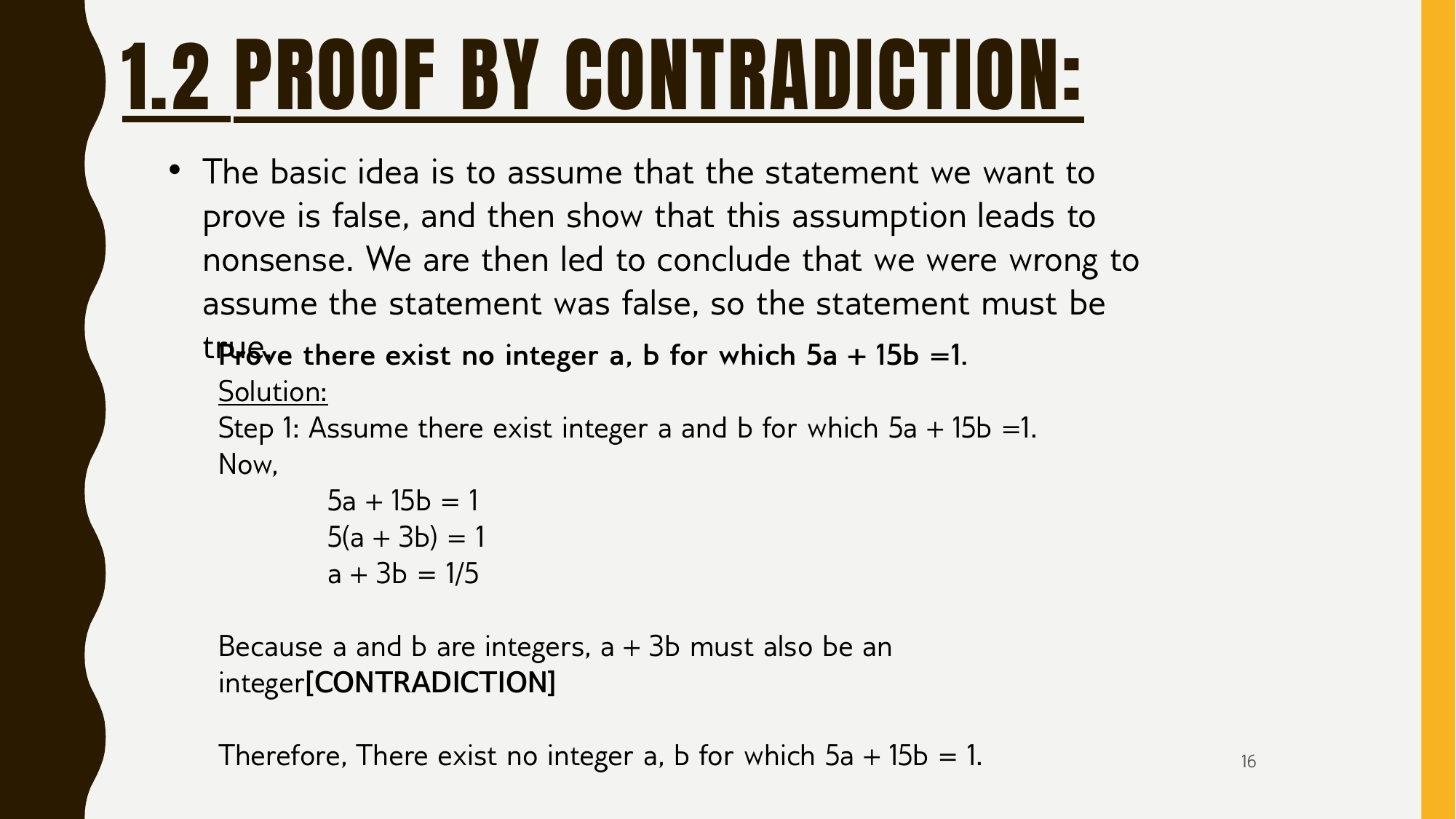

# 1.2 Proof by Contradiction:
The basic idea is to assume that the statement we want to prove is false, and then show that this assumption leads to nonsense. We are then led to conclude that we were wrong to assume the statement was false, so the statement must be true.
Prove there exist no integer a, b for which 5a + 15b =1.
Solution:
Step 1: Assume there exist integer a and b for which 5a + 15b =1.
Now,
	5a + 15b = 1
	5(a + 3b) = 1
	a + 3b = 1/5

Because a and b are integers, a + 3b must also be an integer[CONTRADICTION]

Therefore, There exist no integer a, b for which 5a + 15b = 1.
16